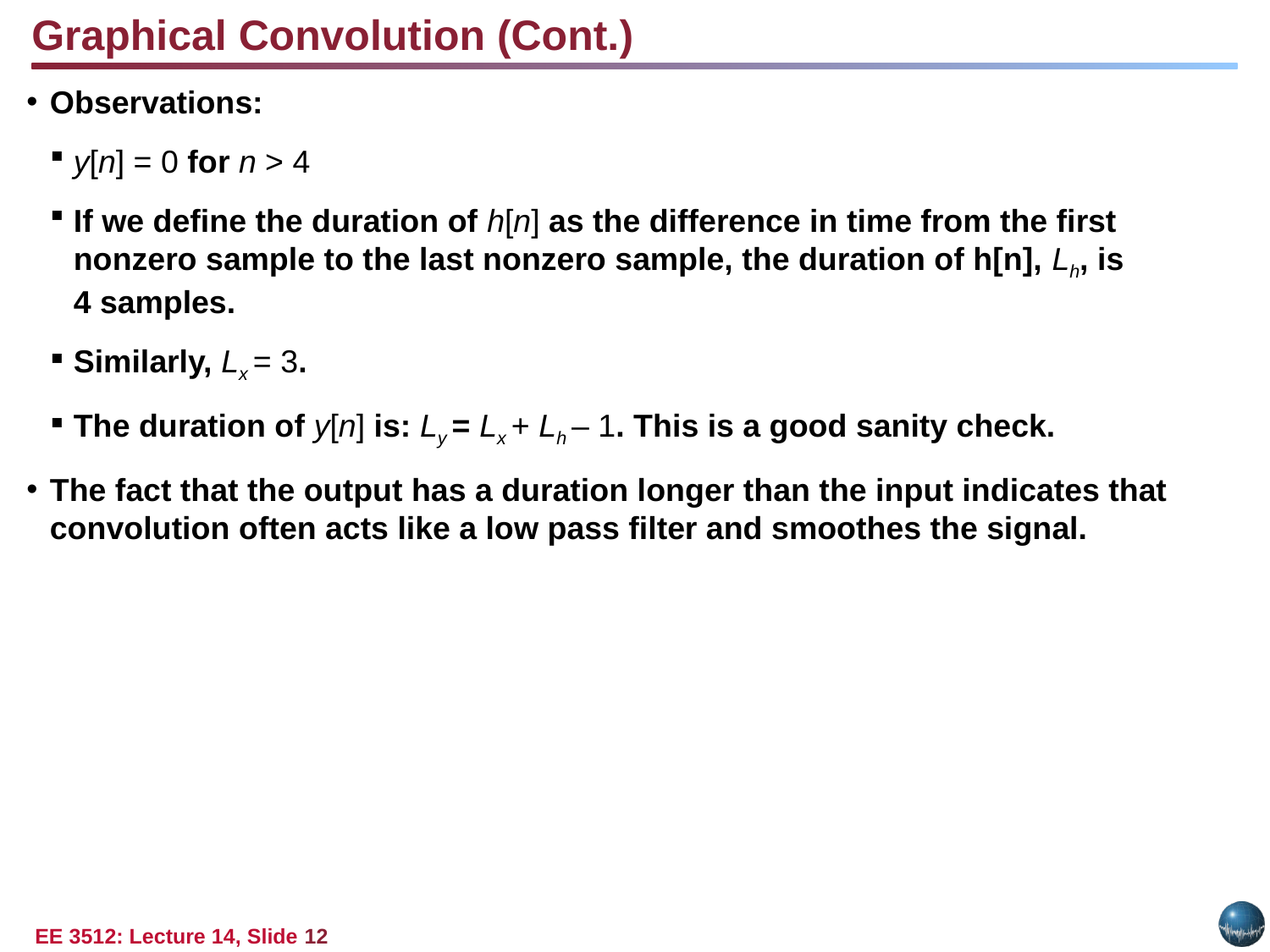

Graphical Convolution (Cont.)
Observations:
y[n] = 0 for n > 4
If we define the duration of h[n] as the difference in time from the first nonzero sample to the last nonzero sample, the duration of h[n], Lh, is
4 samples.
Similarly, Lx = 3.
The duration of y[n] is: Ly = Lx + Lh – 1. This is a good sanity check.
The fact that the output has a duration longer than the input indicates that convolution often acts like a low pass filter and smoothes the signal.